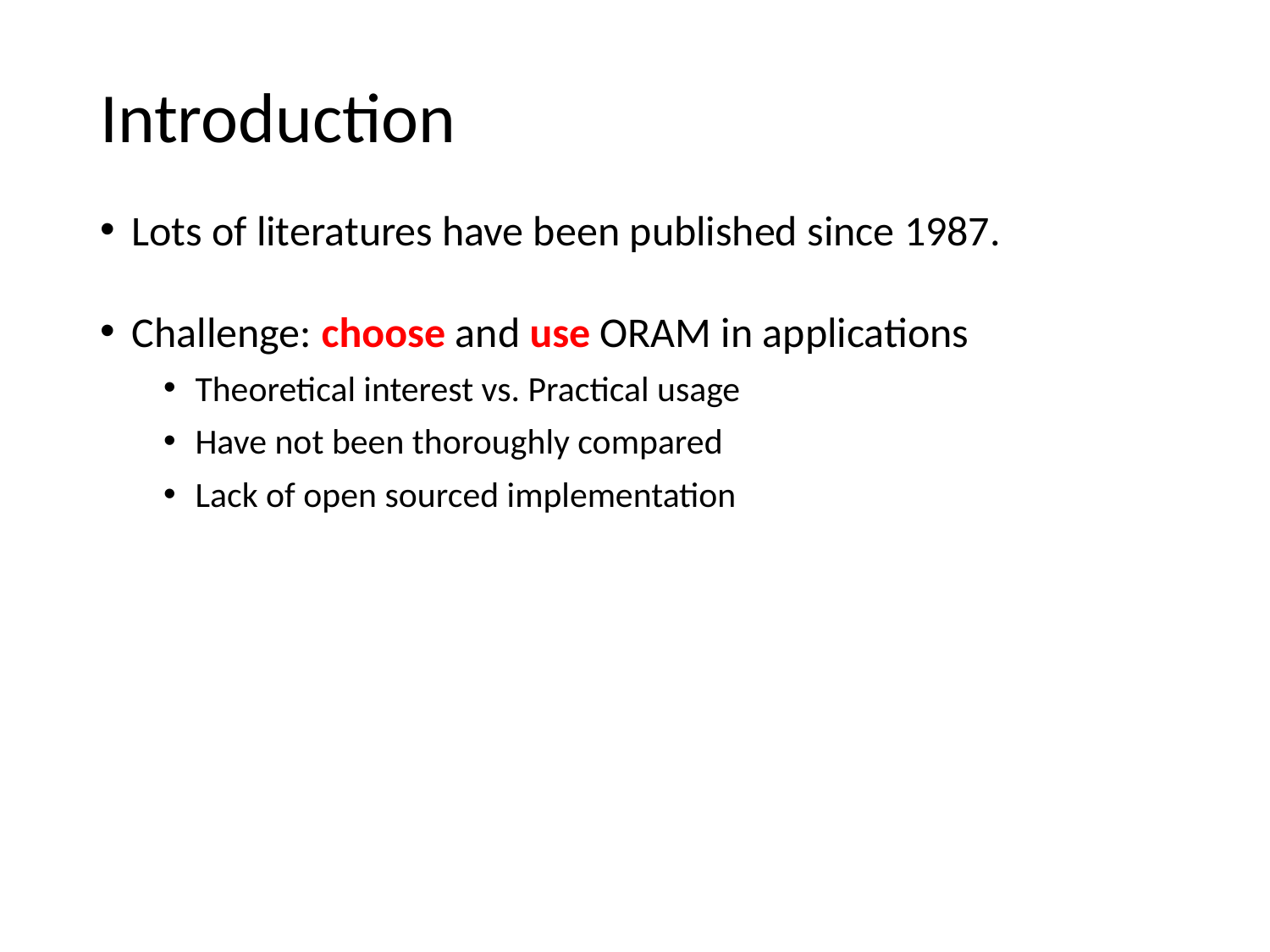

# Introduction
Lots of literatures have been published since 1987.

Challenge: choose and use ORAM in applications
Theoretical interest vs. Practical usage
Have not been thoroughly compared
Lack of open sourced implementation